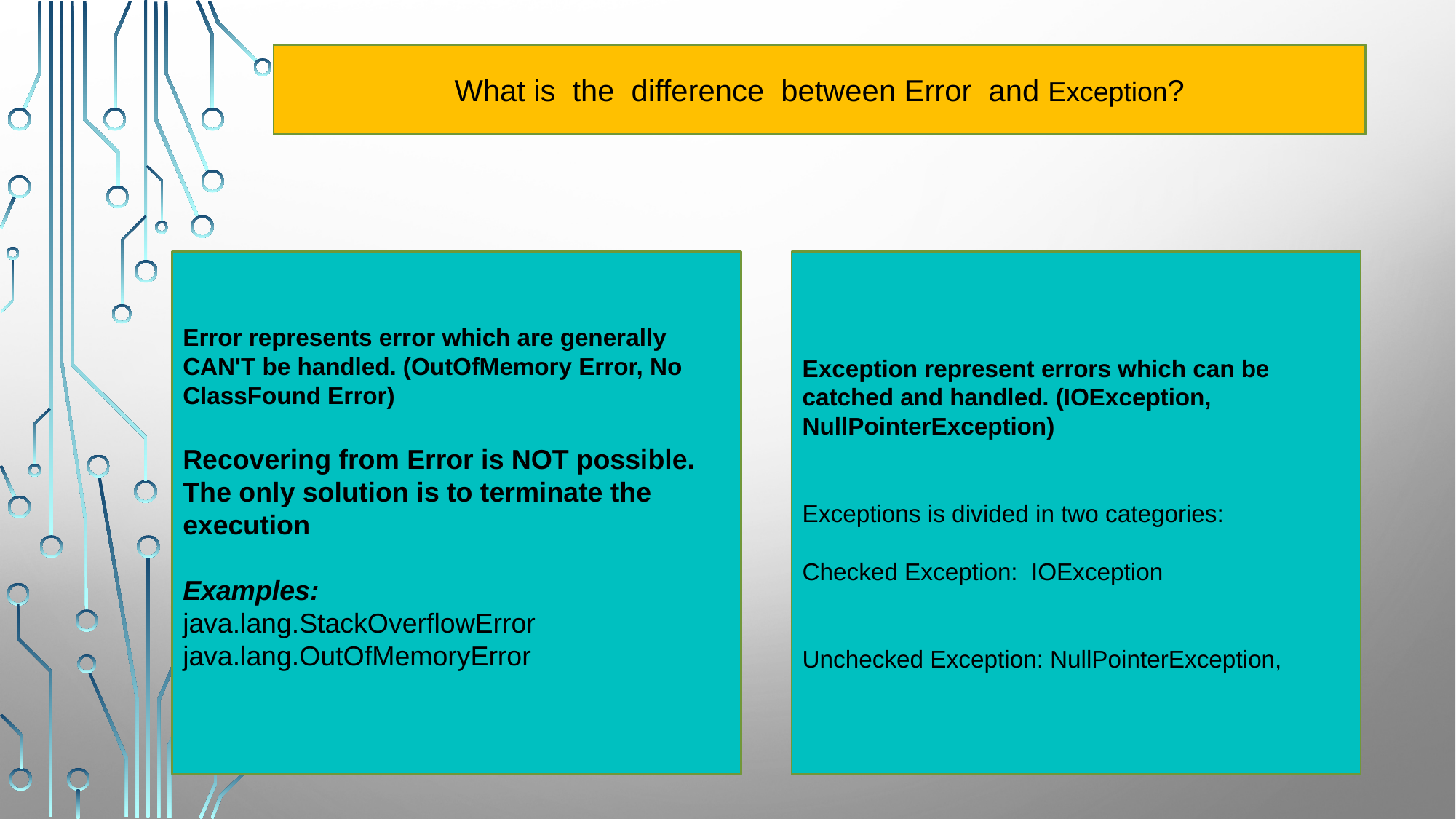

What is  the  difference  between Error  and Exception?
Error represents error which are generally CAN'T be handled. (OutOfMemory Error, No ClassFound Error)

Recovering from Error is NOT possible. The only solution is to terminate the execution

Examples:
java.lang.StackOverflowError
java.lang.OutOfMemoryError

Exception represent errors which can be catched and handled. (IOException, NullPointerException)

Exceptions is divided in two categories:

Checked Exception:  IOException

Unchecked Exception: NullPointerException,